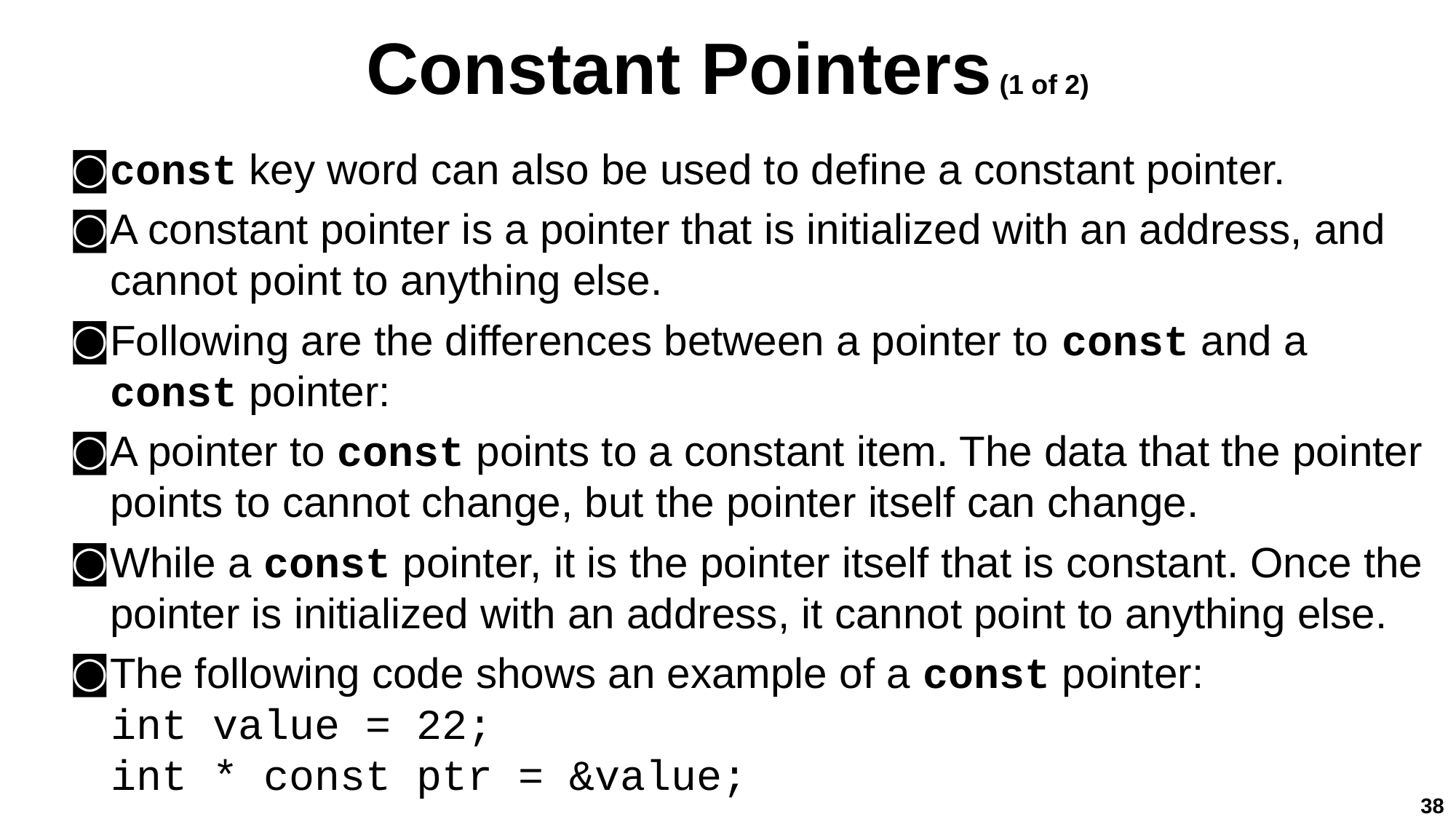

# Constant Pointers (1 of 2)
const key word can also be used to define a constant pointer.
A constant pointer is a pointer that is initialized with an address, and cannot point to anything else.
Following are the differences between a pointer to const and a const pointer:
A pointer to const points to a constant item. The data that the pointer points to cannot change, but the pointer itself can change.
While a const pointer, it is the pointer itself that is constant. Once the pointer is initialized with an address, it cannot point to anything else.
The following code shows an example of a const pointer:
int value = 22;
int * const ptr = &value;
38